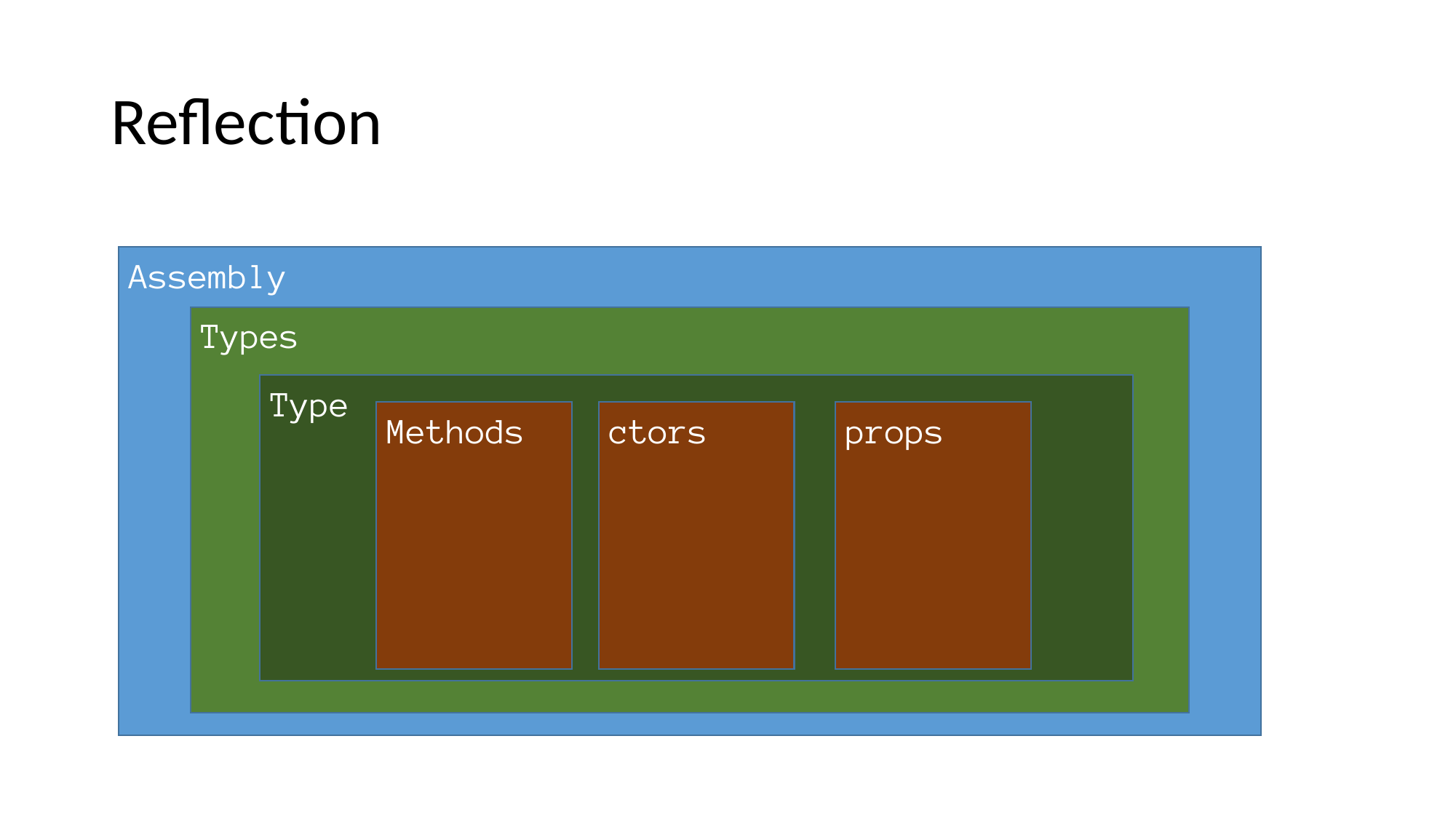

# Reflection
Assembly
Types
Type
Methods
ctors
props